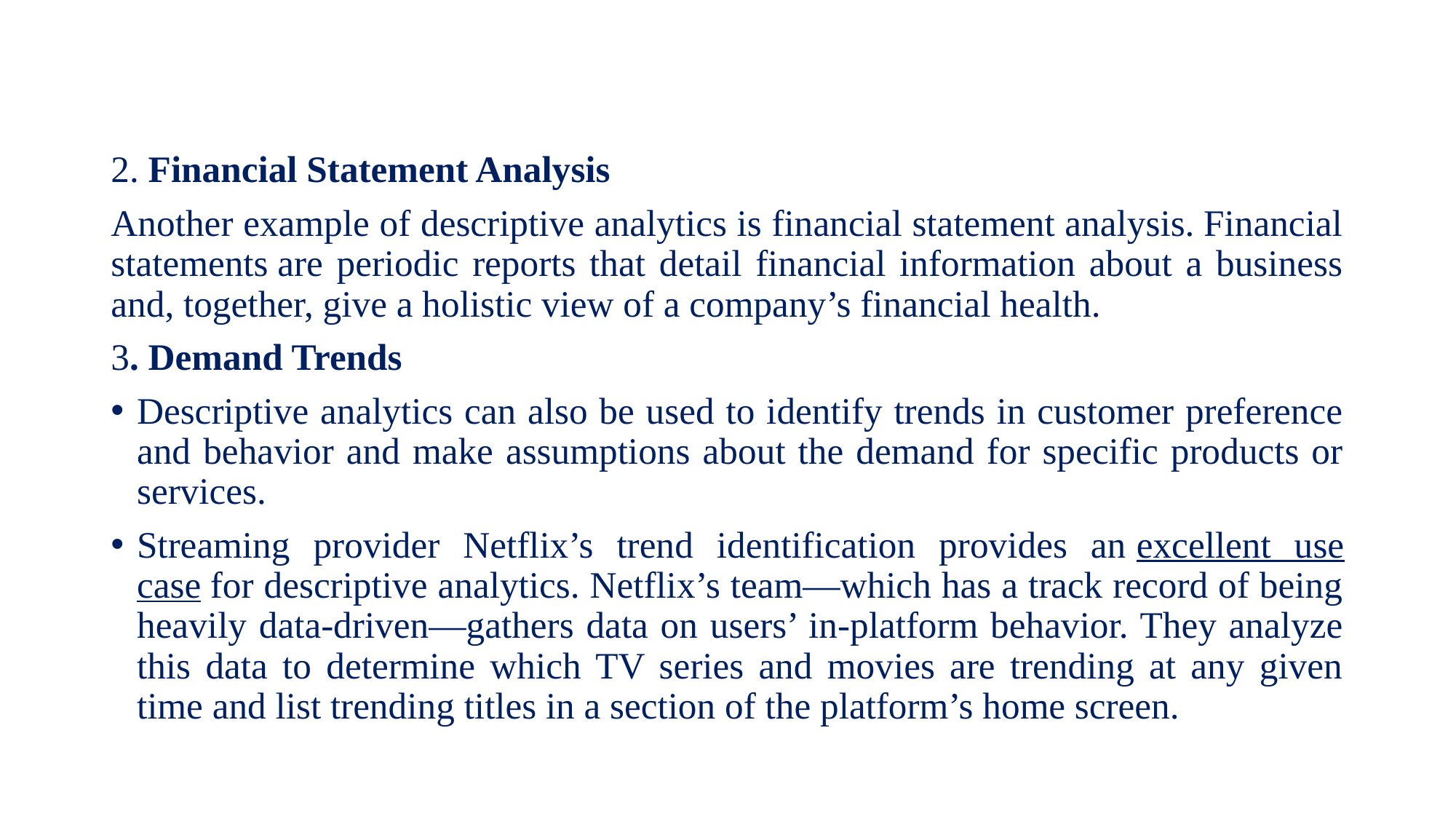

#
2. Financial Statement Analysis
Another example of descriptive analytics is financial statement analysis. Financial statements are periodic reports that detail financial information about a business and, together, give a holistic view of a company’s financial health.
3. Demand Trends
Descriptive analytics can also be used to identify trends in customer preference and behavior and make assumptions about the demand for specific products or services.
Streaming provider Netflix’s trend identification provides an excellent use case for descriptive analytics. Netflix’s team—which has a track record of being heavily data-driven—gathers data on users’ in-platform behavior. They analyze this data to determine which TV series and movies are trending at any given time and list trending titles in a section of the platform’s home screen.